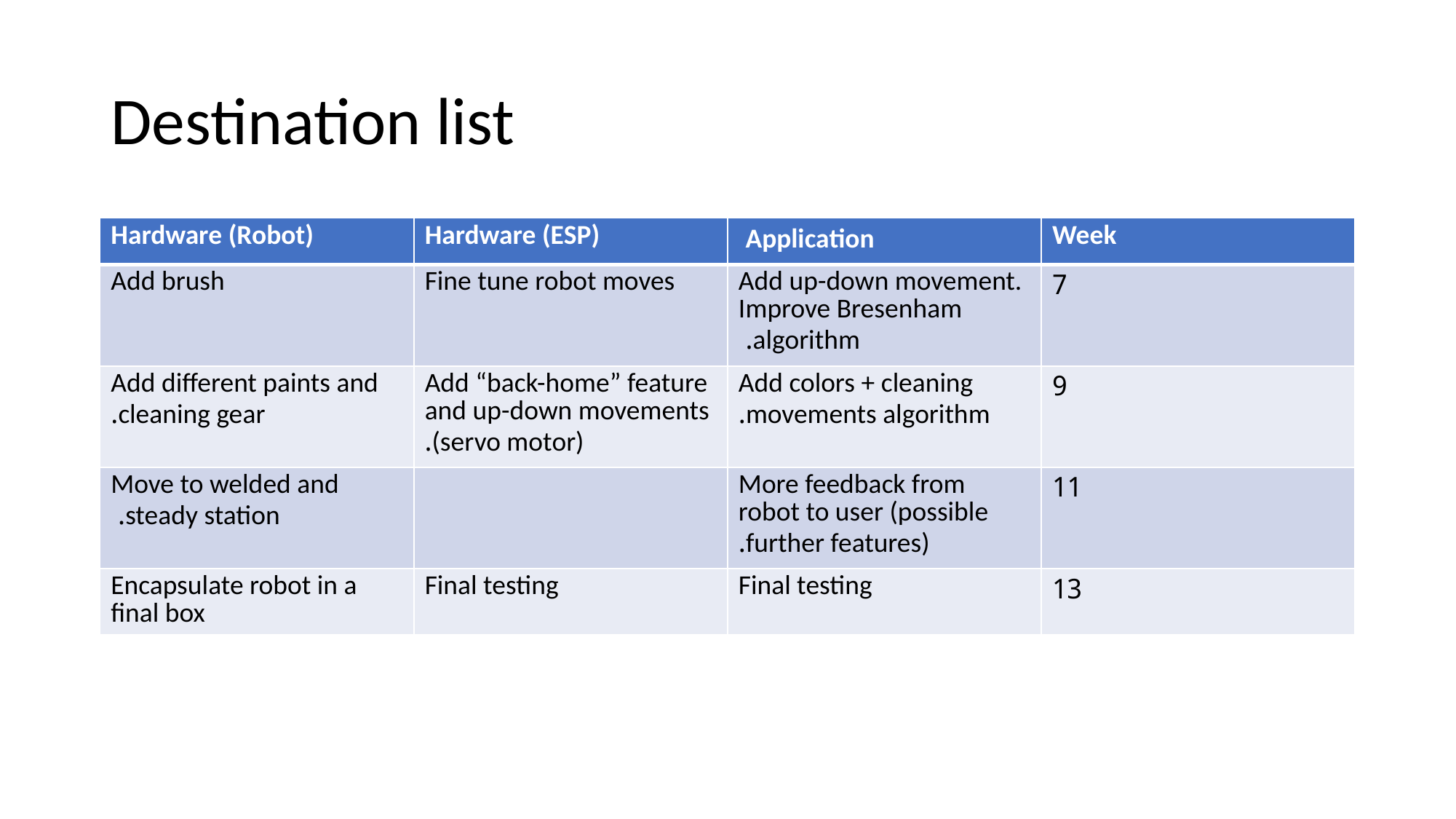

# Destination list
| Hardware (Robot) | Hardware (ESP) | Application | Week |
| --- | --- | --- | --- |
| Add brush | Fine tune robot moves | Add up-down movement. Improve Bresenham algorithm. | 7 |
| Add different paints and cleaning gear. | Add “back-home” feature and up-down movements (servo motor). | Add colors + cleaning movements algorithm. | 9 |
| Move to welded and steady station. |  | More feedback from robot to user (possible further features). | 11 |
| Encapsulate robot in a final box | Final testing | Final testing | 13 |